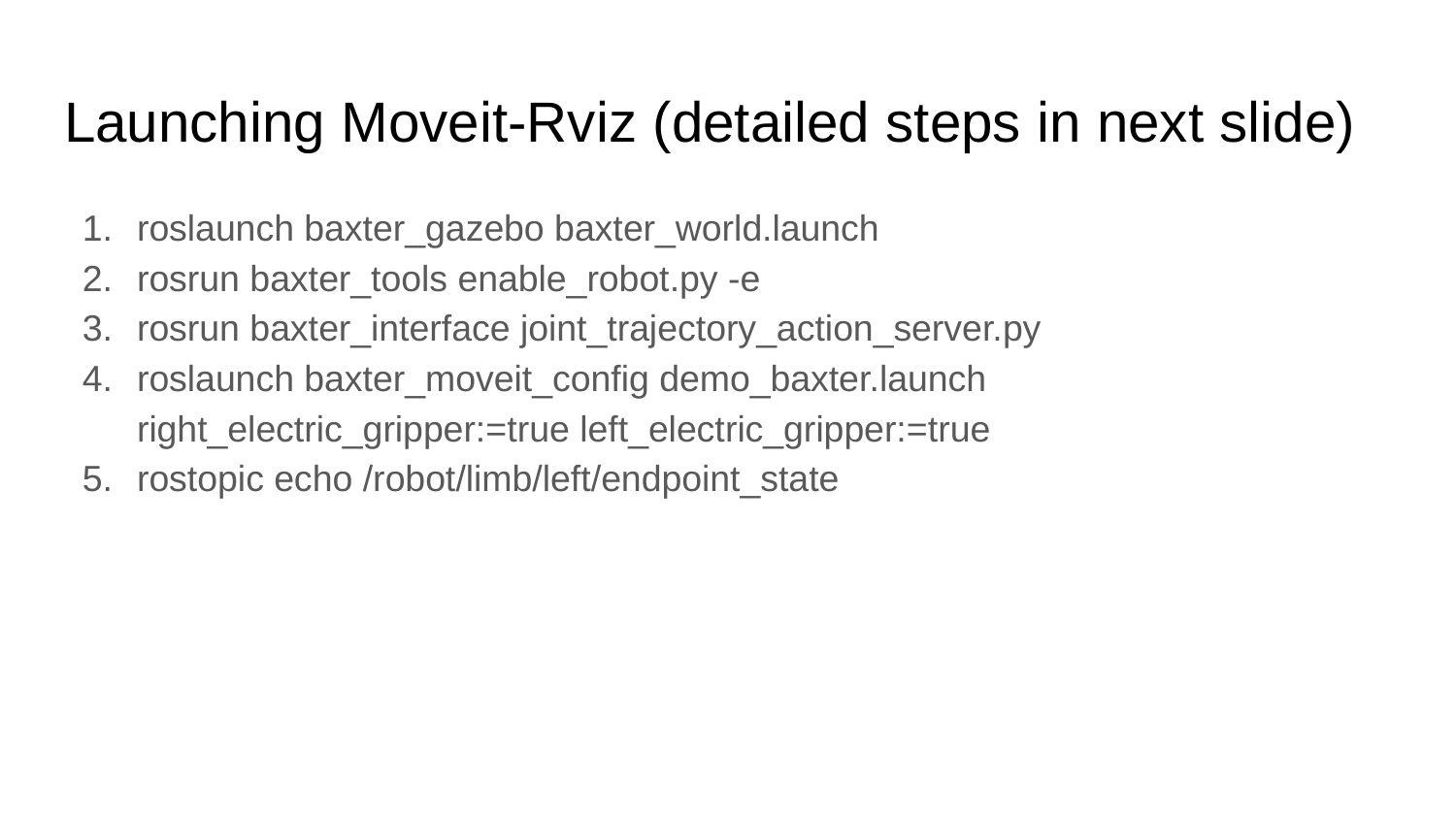

# Launching Moveit-Rviz (detailed steps in next slide)
roslaunch baxter_gazebo baxter_world.launch
rosrun baxter_tools enable_robot.py -e
rosrun baxter_interface joint_trajectory_action_server.py
roslaunch baxter_moveit_config demo_baxter.launch right_electric_gripper:=true left_electric_gripper:=true
rostopic echo /robot/limb/left/endpoint_state